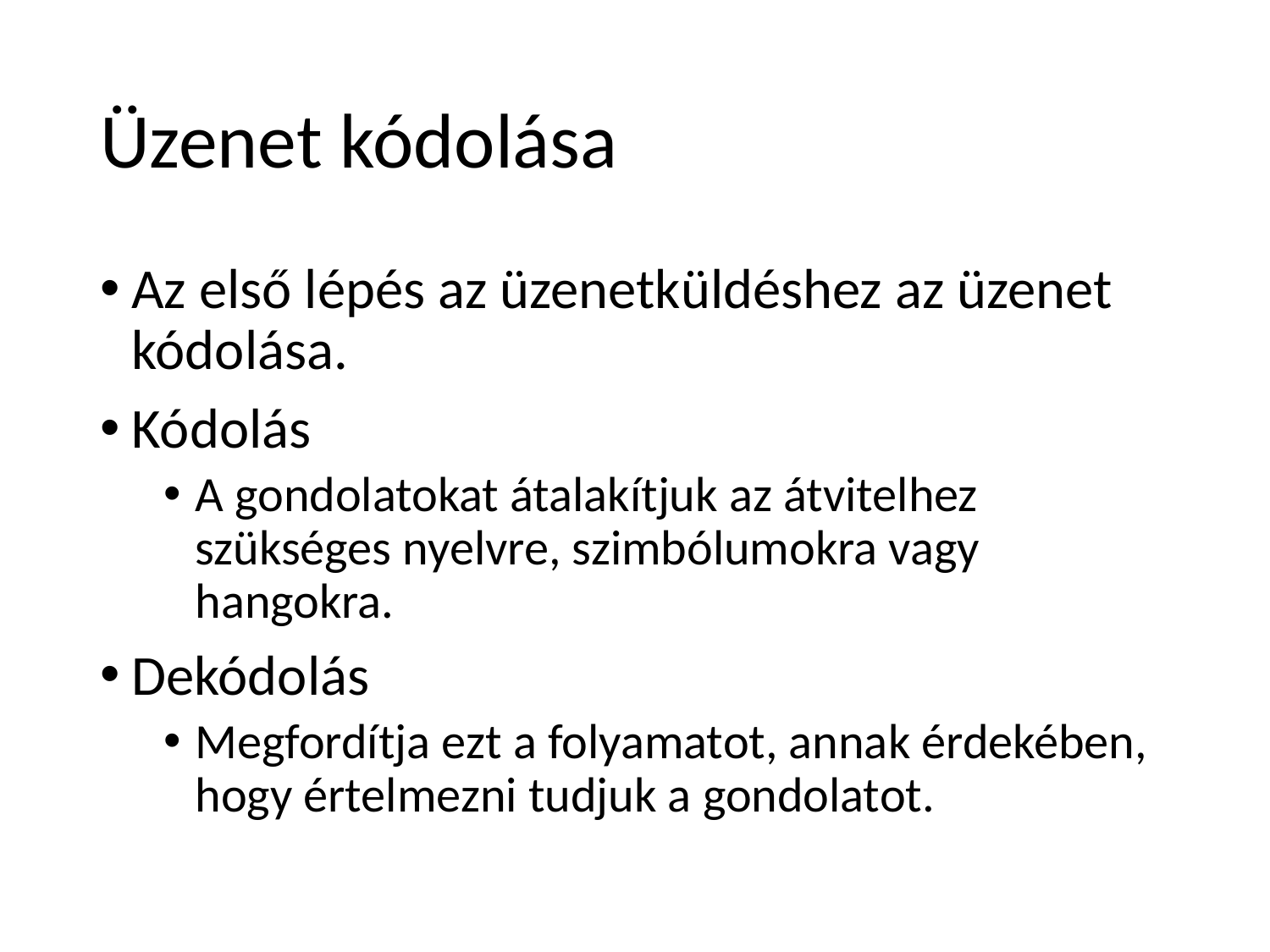

# Üzenet kódolása
Az első lépés az üzenetküldéshez az üzenet kódolása.
Kódolás
A gondolatokat átalakítjuk az átvitelhez szükséges nyelvre, szimbólumokra vagy hangokra.
Dekódolás
Megfordítja ezt a folyamatot, annak érdekében, hogy értelmezni tudjuk a gondolatot.